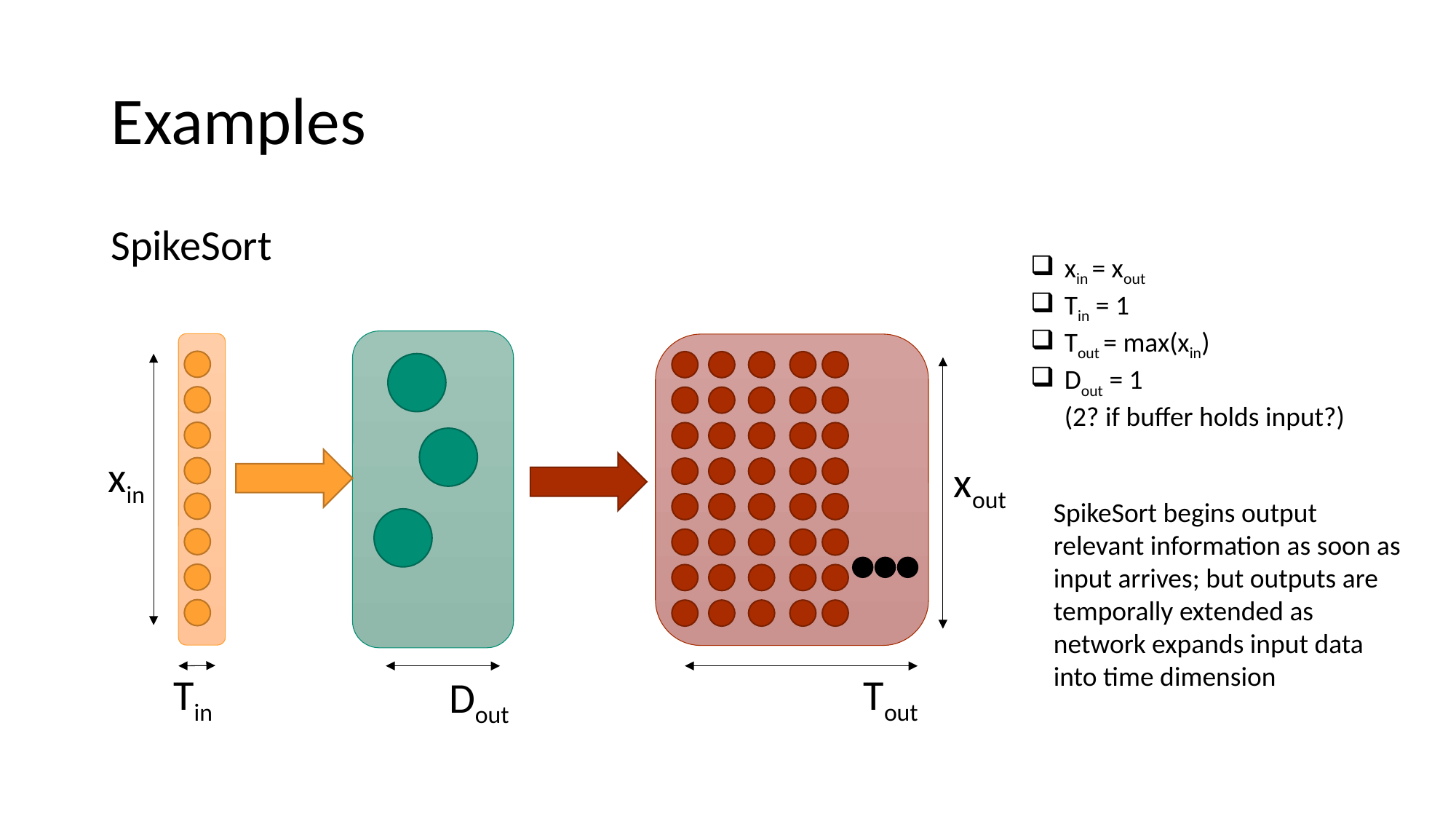

# Examples
SpikeSort
xin = xout
Tin = 1
Tout = max(xin)
Dout = 1
(2? if buffer holds input?)

xin

xout

SpikeSort begins output relevant information as soon as input arrives; but outputs are temporally extended as network expands input data into time dimension

Tin
Tout
Dout